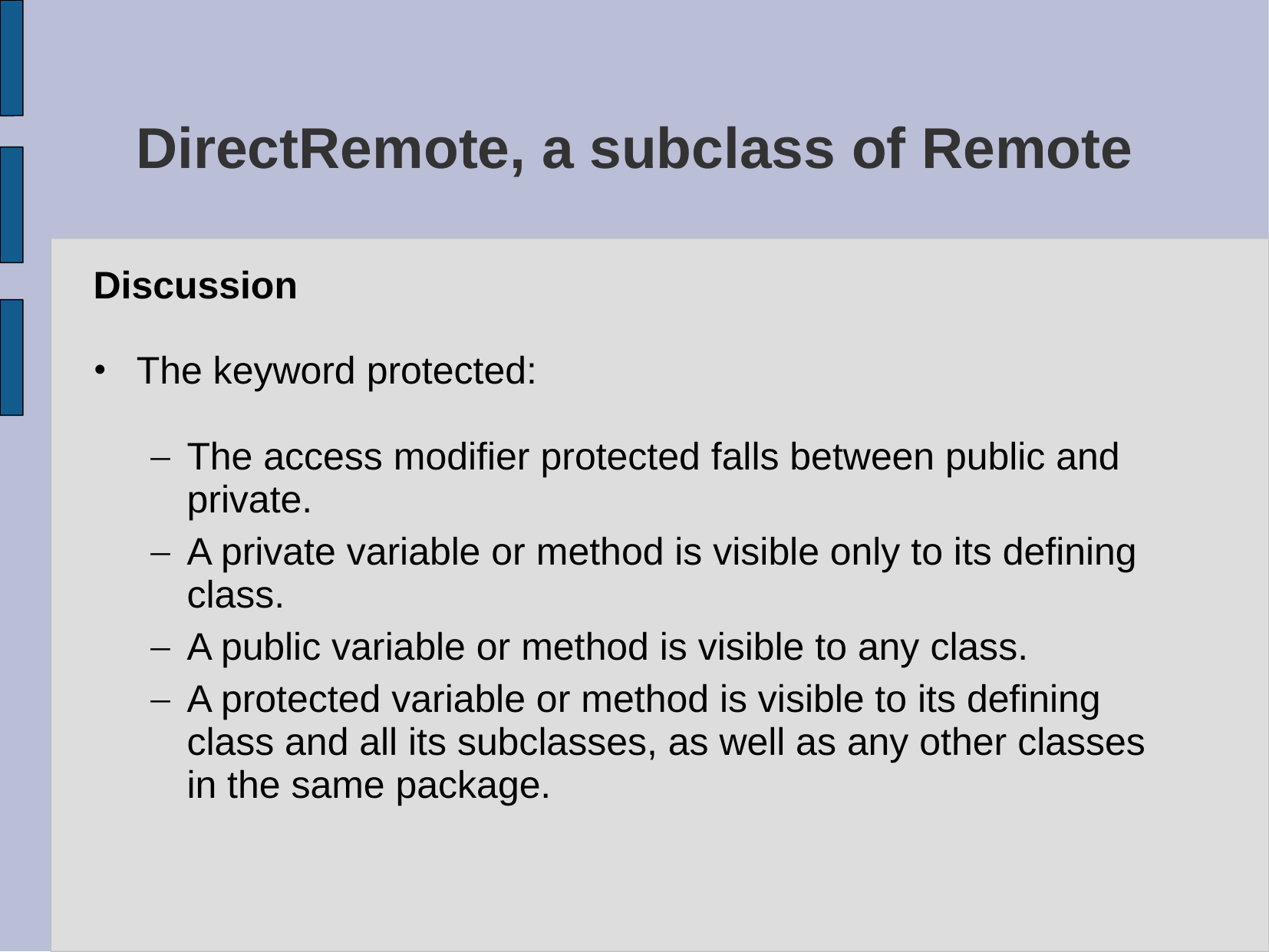

# DirectRemote, a subclass of Remote
Discussion

The keyword protected:

The access modifier protected falls between public and private.
A private variable or method is visible only to its defining class.
A public variable or method is visible to any class.
A protected variable or method is visible to its defining class and all its subclasses, as well as any other classes in the same package.